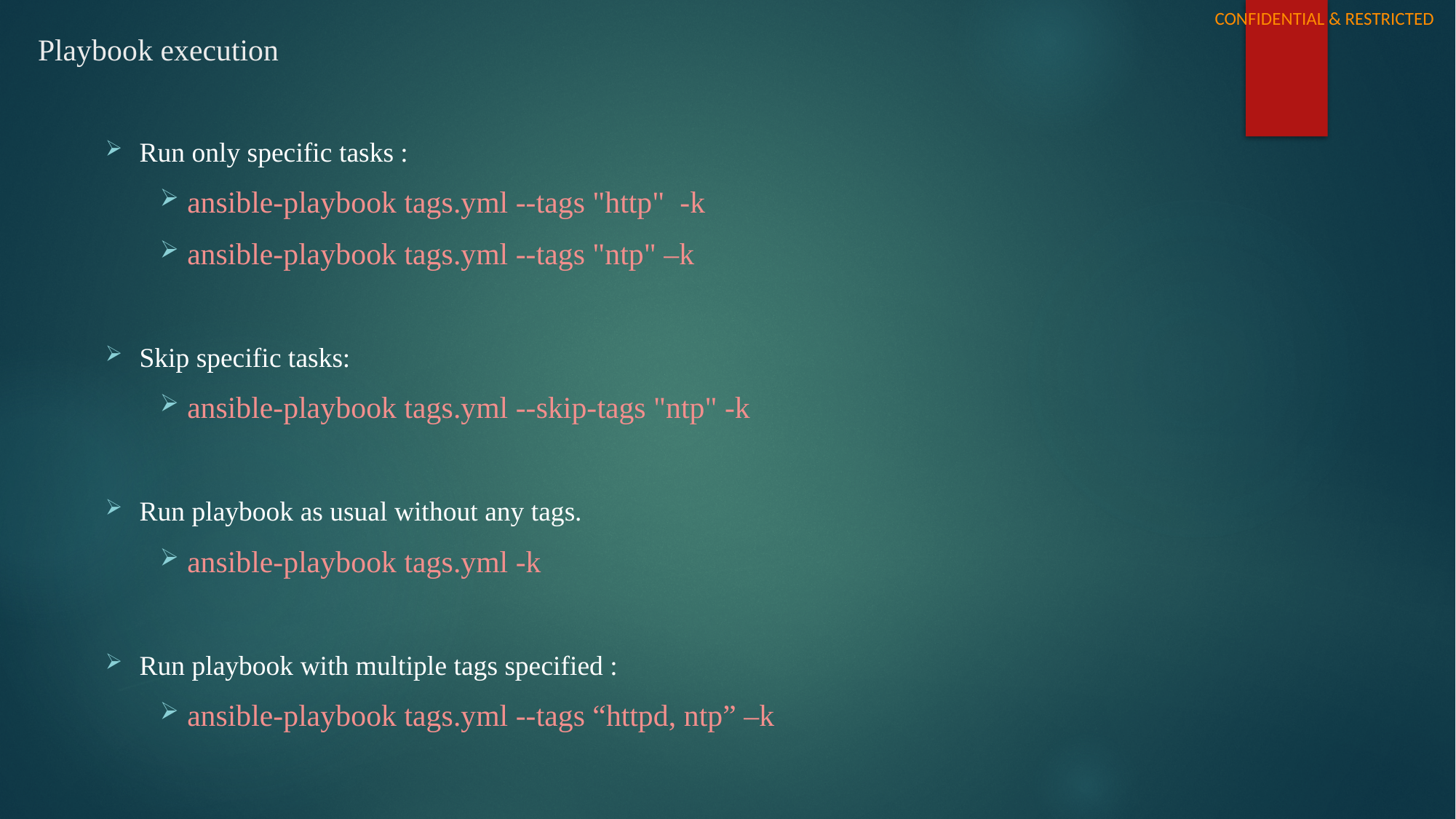

# Playbook execution

Run only specific tasks :
ansible-playbook tags.yml --tags "http"  -k
ansible-playbook tags.yml --tags "ntp" –k

Skip specific tasks:
ansible-playbook tags.yml --skip-tags "ntp" -k

Run playbook as usual without any tags.
ansible-playbook tags.yml -k

Run playbook with multiple tags specified :
ansible-playbook tags.yml --tags “httpd, ntp” –k